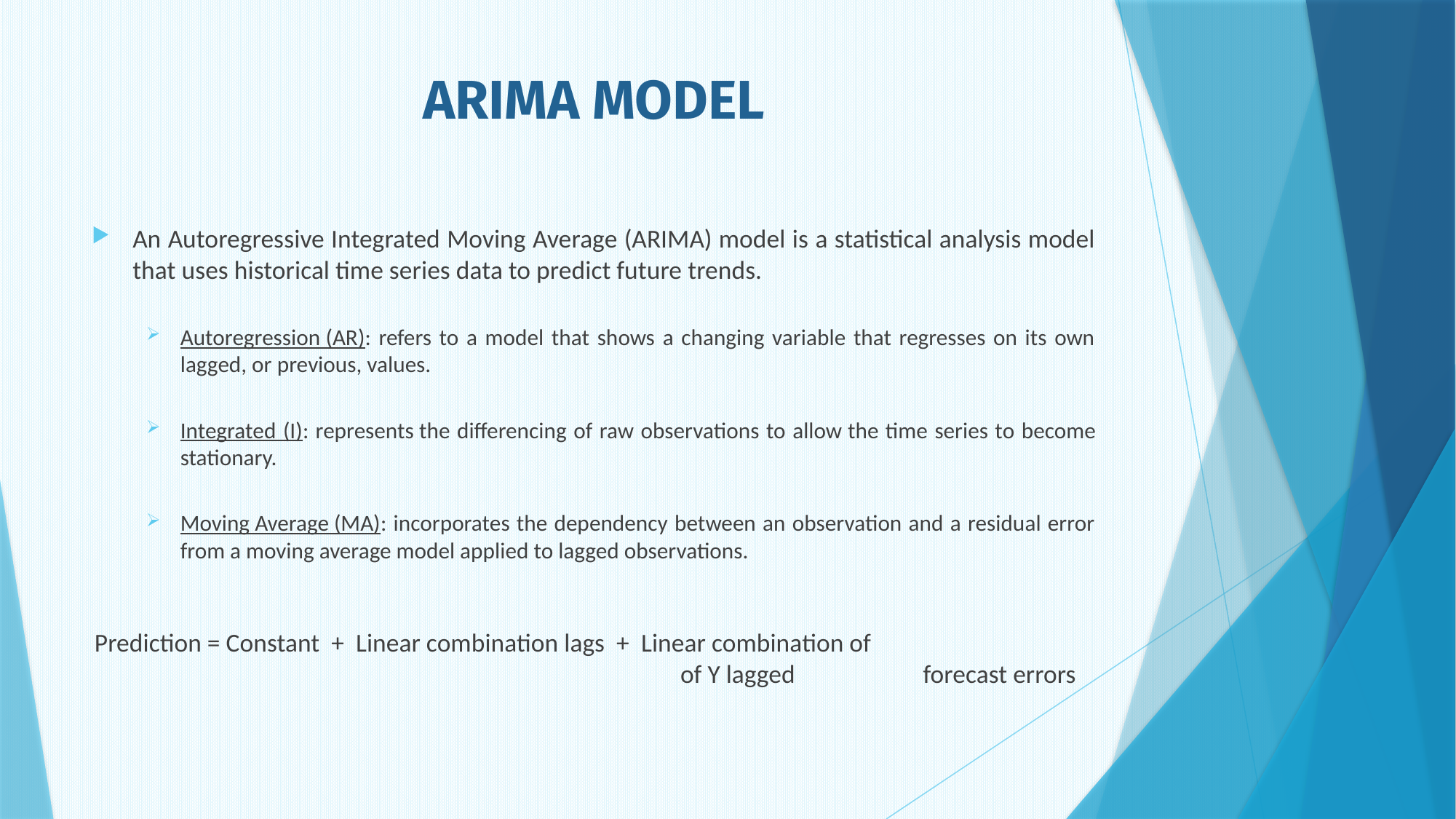

# ARIMA MODEL
An Autoregressive Integrated Moving Average (ARIMA) model is a statistical analysis model that uses historical time series data to predict future trends.

Autoregression (AR): refers to a model that shows a changing variable that regresses on its own lagged, or previous, values.

Integrated (I): represents the differencing of raw observations to allow the time series to become stationary.

Moving Average (MA): incorporates the dependency between an observation and a residual error from a moving average model applied to lagged observations.

Prediction = Constant  +  Linear combination lags  +  Linear combination of                                                					    of Y lagged                      forecast errors